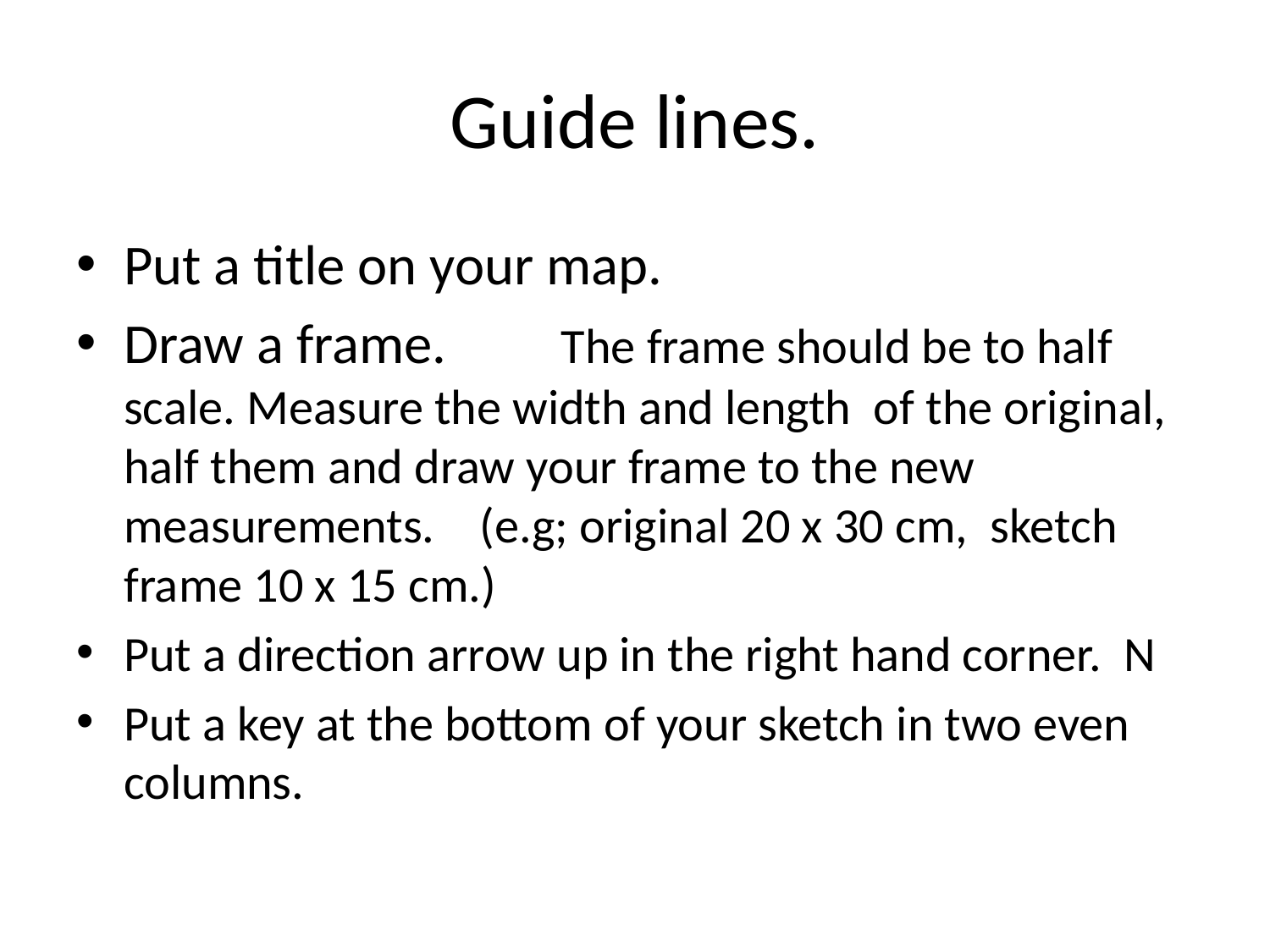

# Guide lines.
Put a title on your map.
Draw a frame.         The frame should be to half scale. Measure the width and length  of the original, half them and draw your frame to the new measurements.    (e.g; original 20 x 30 cm,  sketch frame 10 x 15 cm.)
Put a direction arrow up in the right hand corner.  N
Put a key at the bottom of your sketch in two even columns.